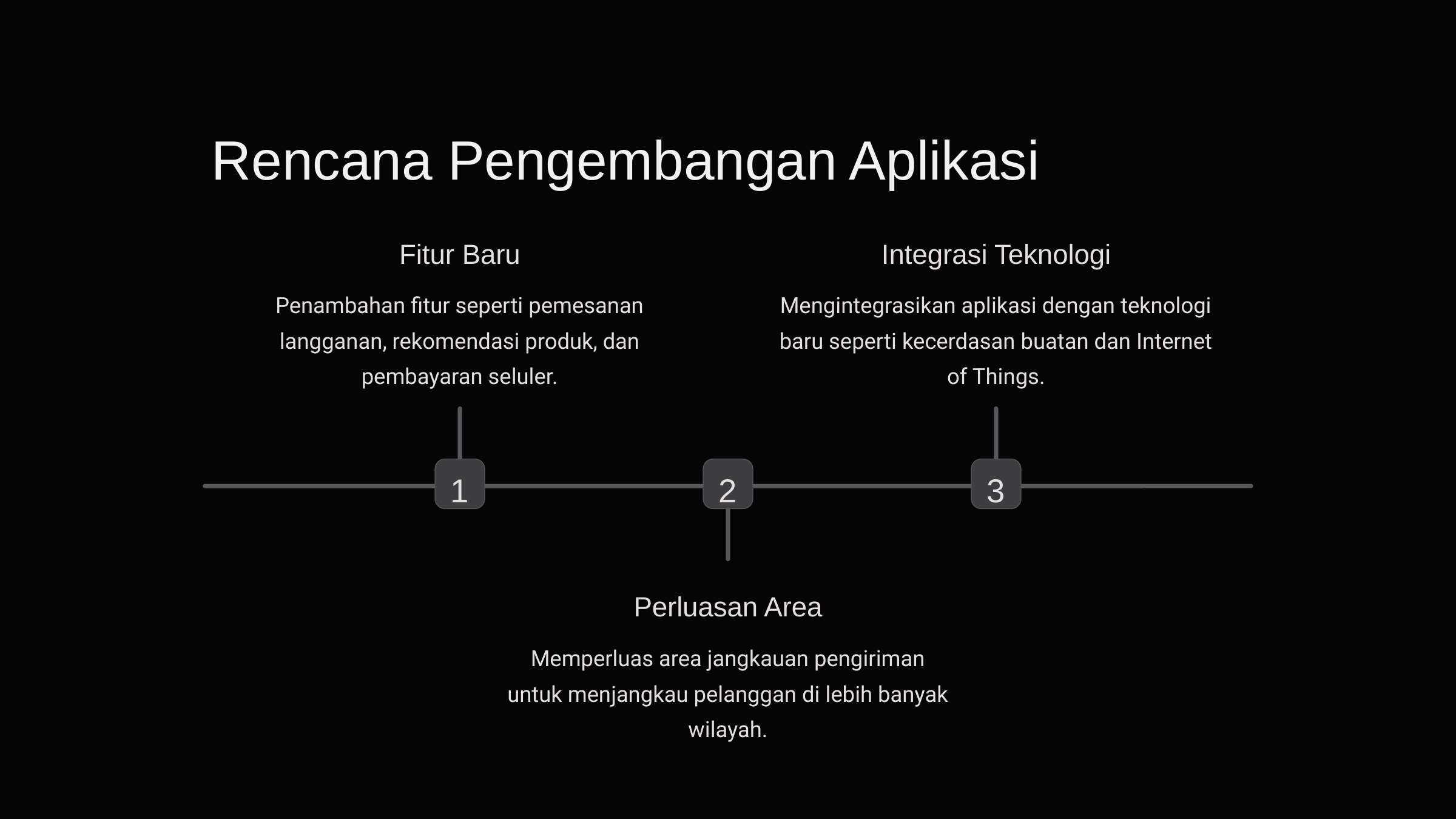

Rencana Pengembangan Aplikasi
Fitur Baru
Integrasi Teknologi
Penambahan fitur seperti pemesanan langganan, rekomendasi produk, dan pembayaran seluler.
Mengintegrasikan aplikasi dengan teknologi baru seperti kecerdasan buatan dan Internet of Things.

1
2
3

Perluasan Area
Memperluas area jangkauan pengiriman untuk menjangkau pelanggan di lebih banyak wilayah.